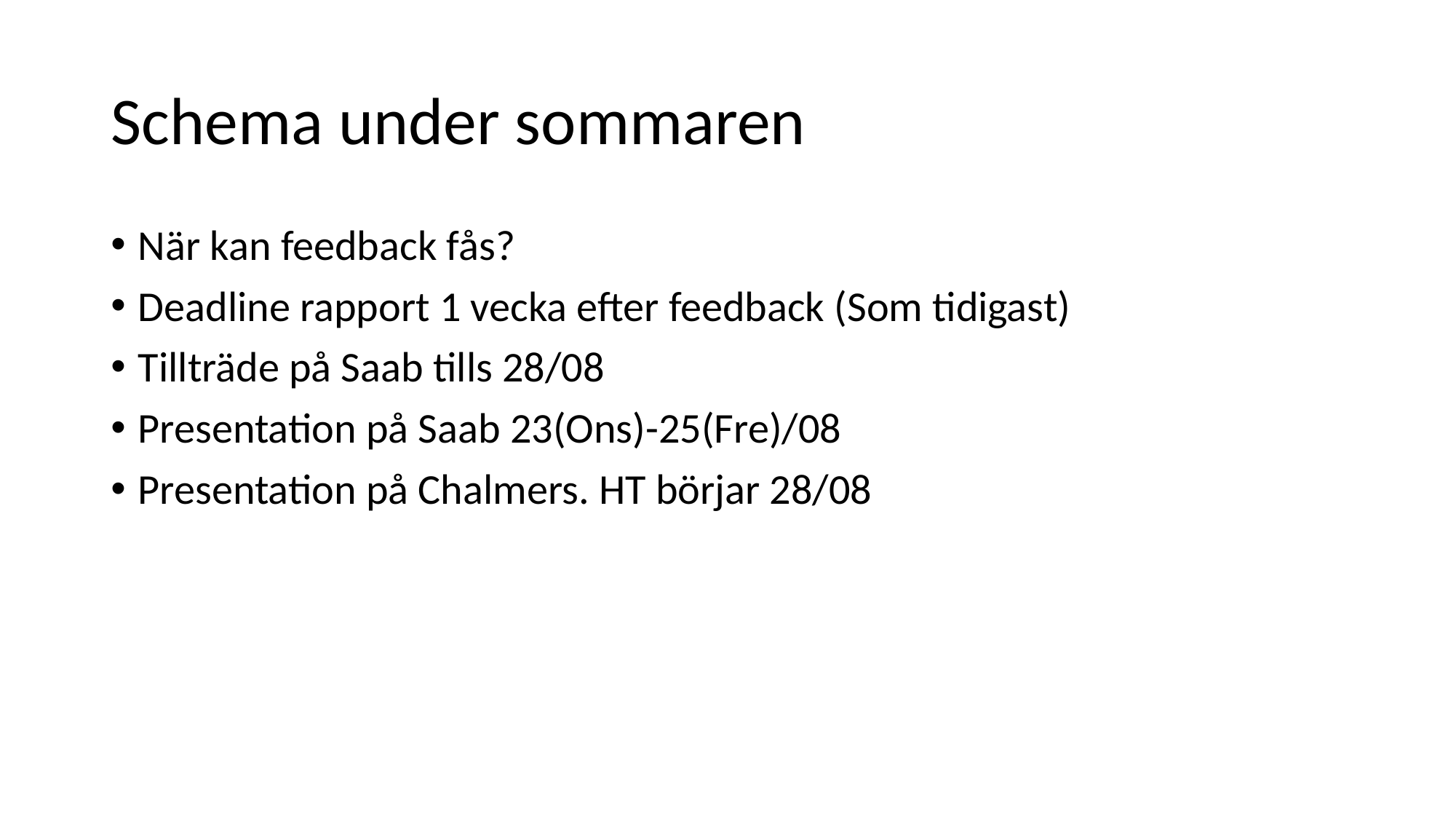

# Schema under sommaren
När kan feedback fås?
Deadline rapport 1 vecka efter feedback (Som tidigast)
Tillträde på Saab tills 28/08
Presentation på Saab 23(Ons)-25(Fre)/08
Presentation på Chalmers. HT börjar 28/08